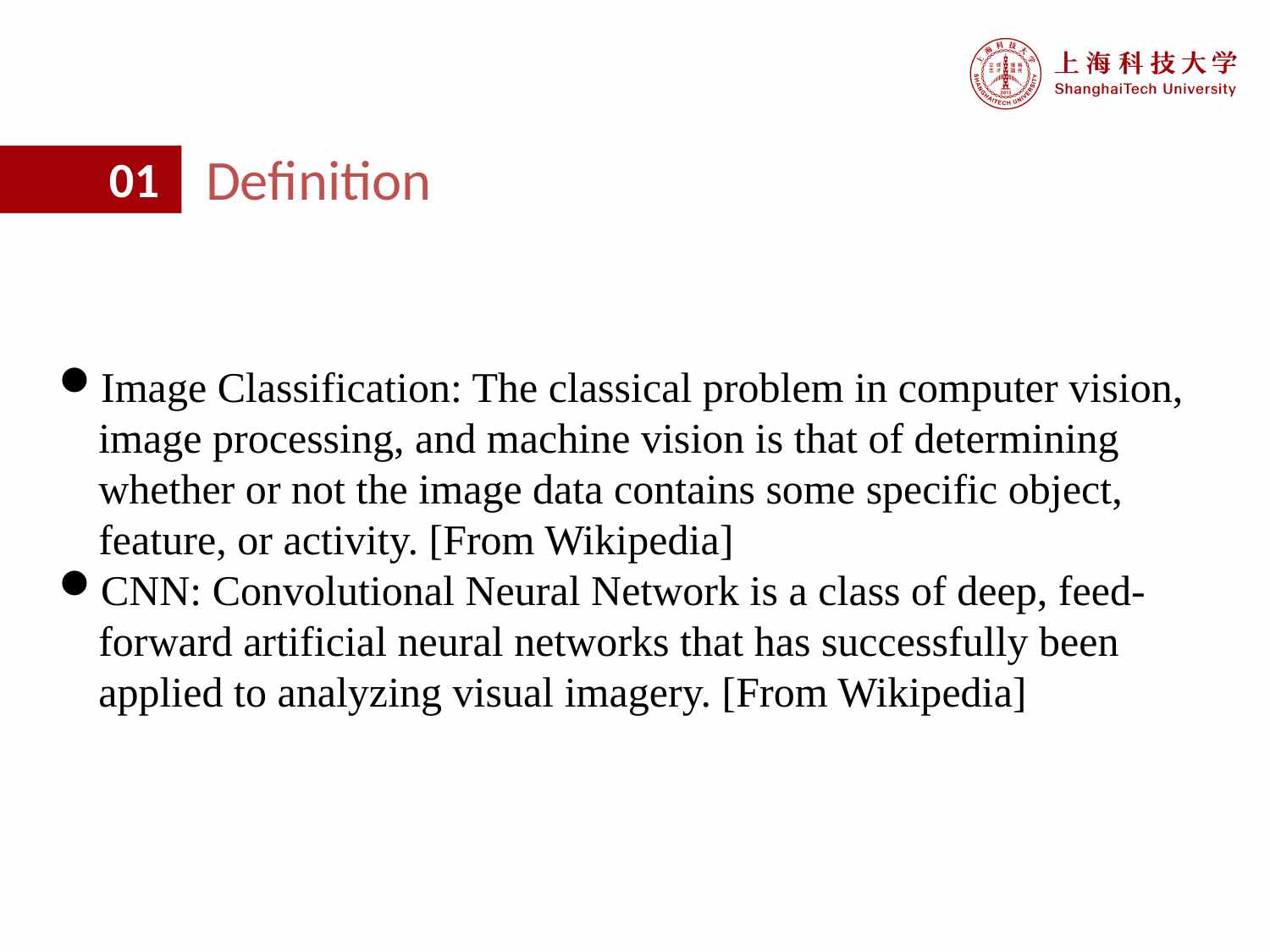

Definition
01
Image Classification: The classical problem in computer vision, image processing, and machine vision is that of determining whether or not the image data contains some specific object, feature, or activity. [From Wikipedia]
CNN: Convolutional Neural Network is a class of deep, feed-forward artificial neural networks that has successfully been applied to analyzing visual imagery. [From Wikipedia]